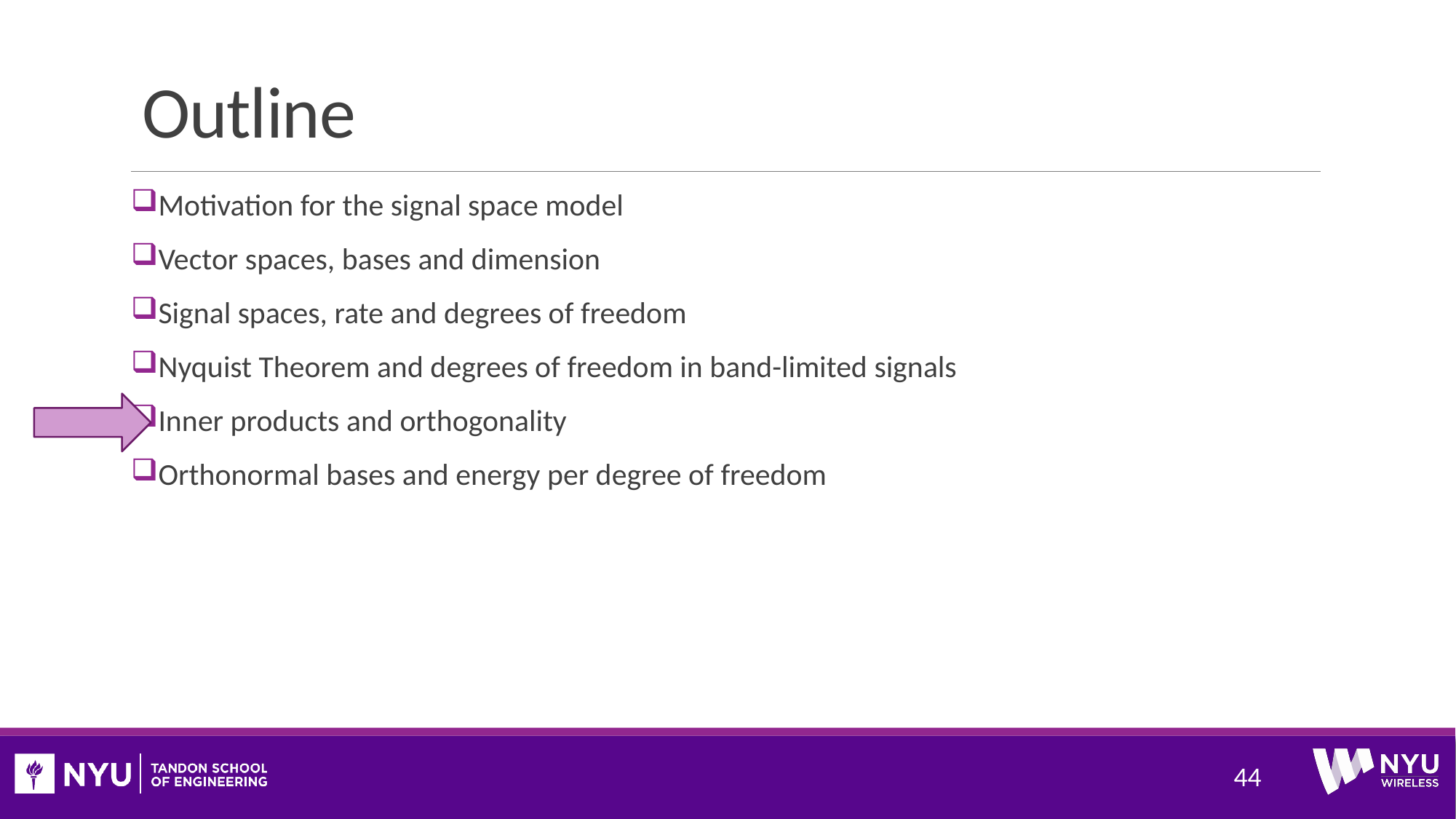

# Outline
Motivation for the signal space model
Vector spaces, bases and dimension
Signal spaces, rate and degrees of freedom
Nyquist Theorem and degrees of freedom in band-limited signals
Inner products and orthogonality
Orthonormal bases and energy per degree of freedom

44